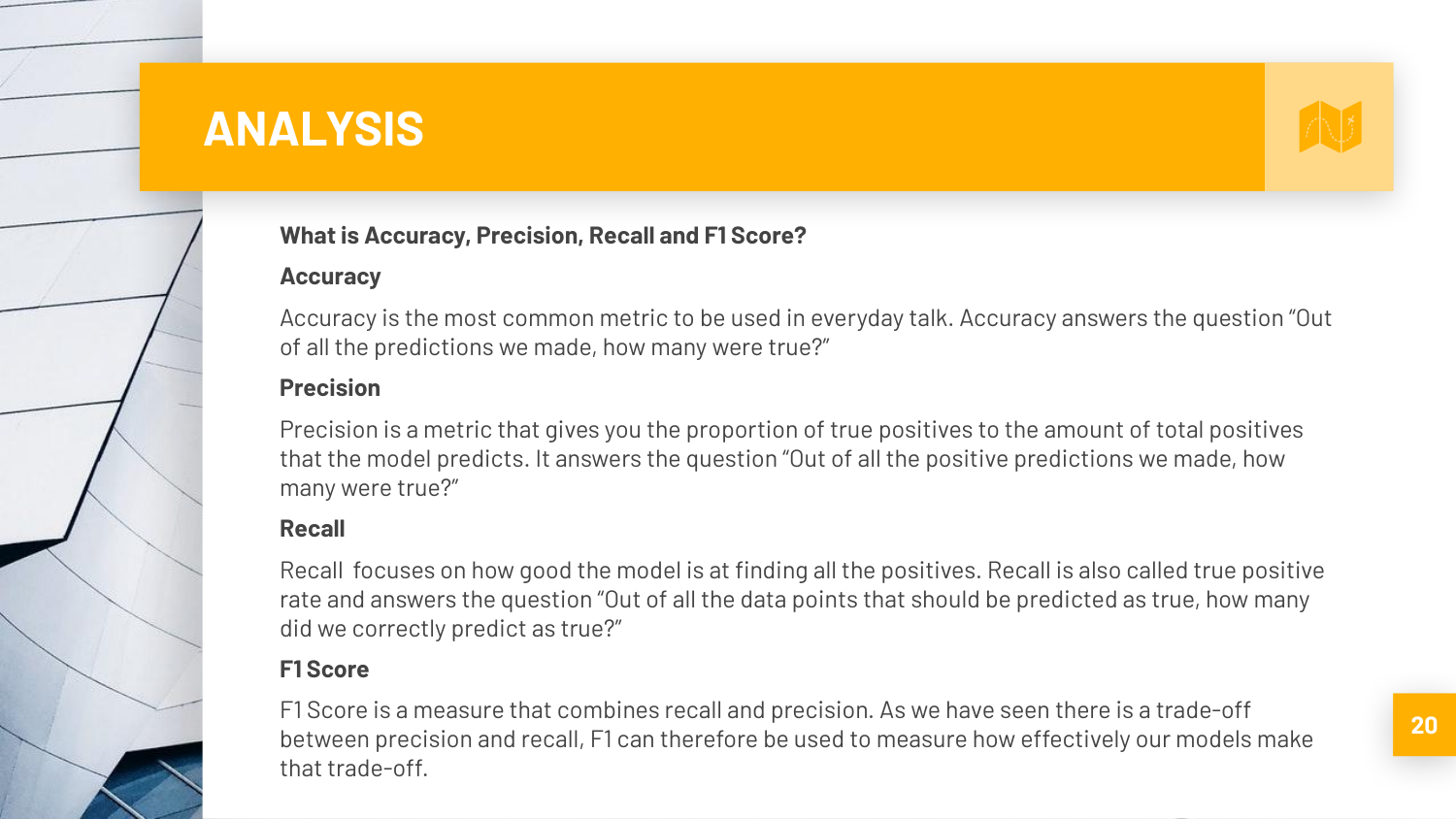

# ANALYSIS

What is Accuracy, Precision, Recall and F1 Score?
Accuracy
Accuracy is the most common metric to be used in everyday talk. Accuracy answers the question “Out of all the predictions we made, how many were true?”
Precision
Precision is a metric that gives you the proportion of true positives to the amount of total positives that the model predicts. It answers the question “Out of all the positive predictions we made, how many were true?”
Recall
Recall  focuses on how good the model is at finding all the positives. Recall is also called true positive rate and answers the question “Out of all the data points that should be predicted as true, how many did we correctly predict as true?”
F1 Score
F1 Score is a measure that combines recall and precision. As we have seen there is a trade-off between precision and recall, F1 can therefore be used to measure how effectively our models make that trade-off.
20